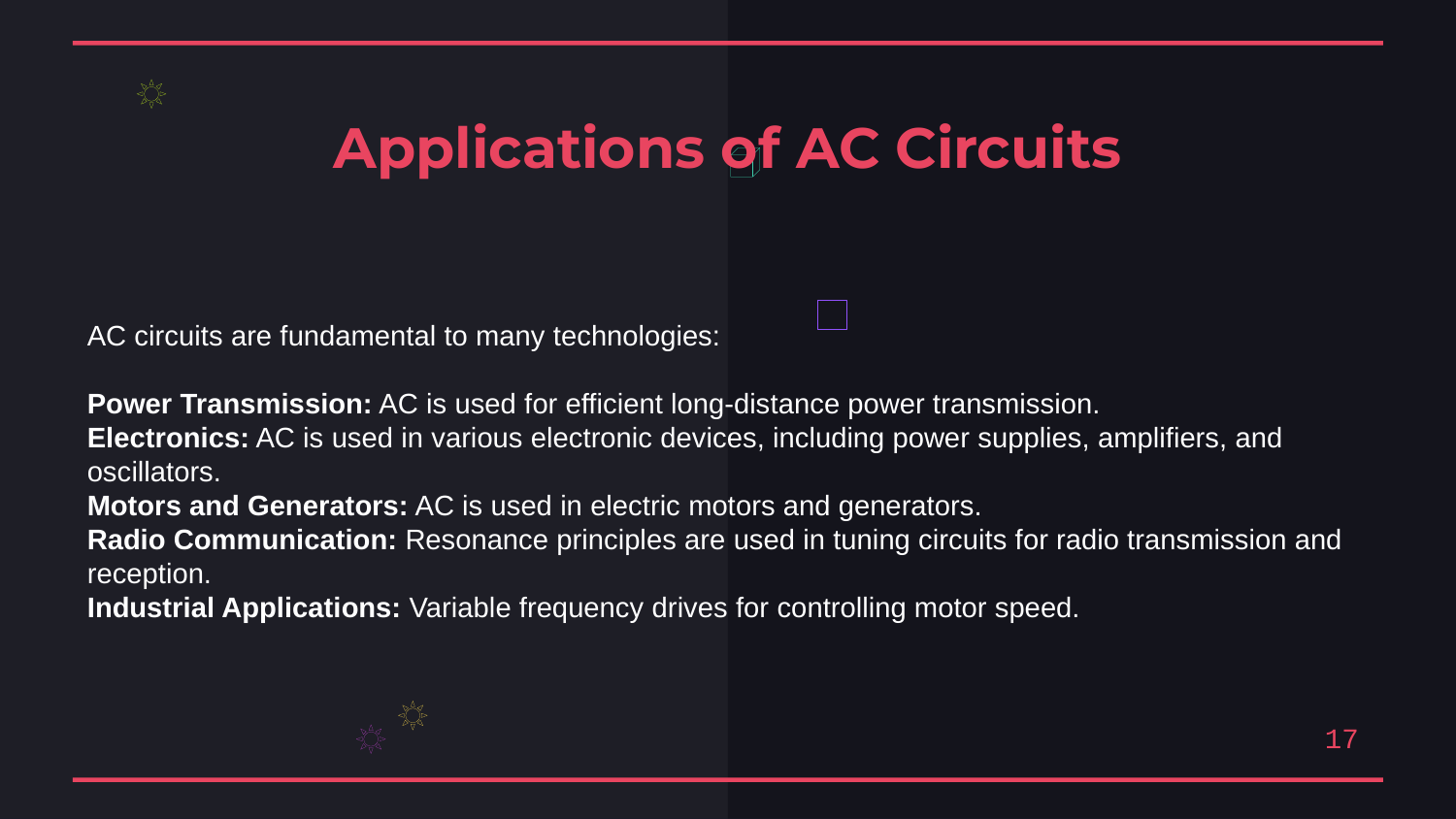

Applications of AC Circuits

AC circuits are fundamental to many technologies:

Power Transmission: AC is used for efficient long-distance power transmission.
Electronics: AC is used in various electronic devices, including power supplies, amplifiers, and oscillators.
Motors and Generators: AC is used in electric motors and generators.
Radio Communication: Resonance principles are used in tuning circuits for radio transmission and reception.
Industrial Applications: Variable frequency drives for controlling motor speed.

17